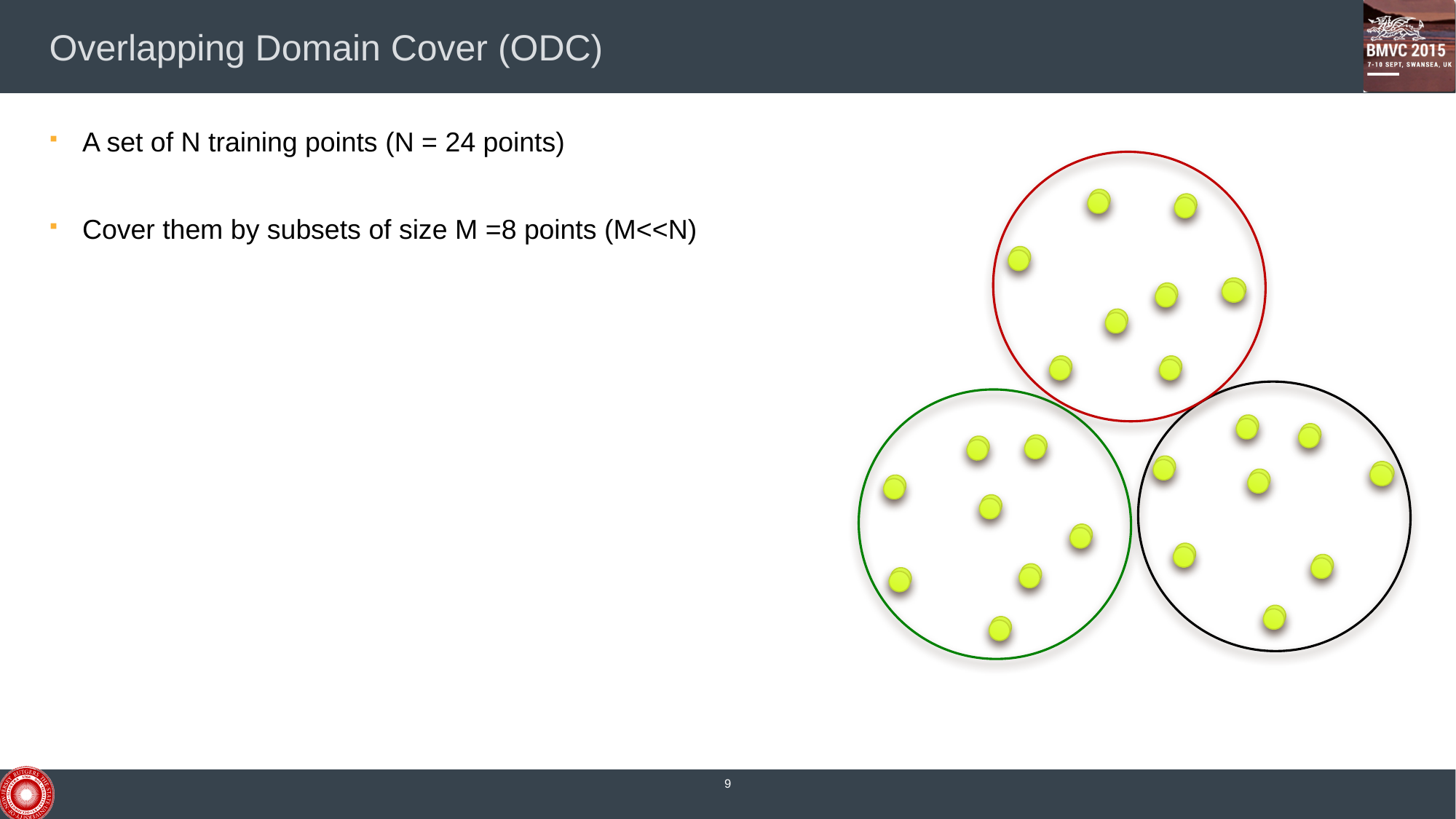

# Overlapping Domain Cover (ODC)
A set of N training points (N = 24 points)

Cover them by subsets of size M =8 points (M<<N)

9